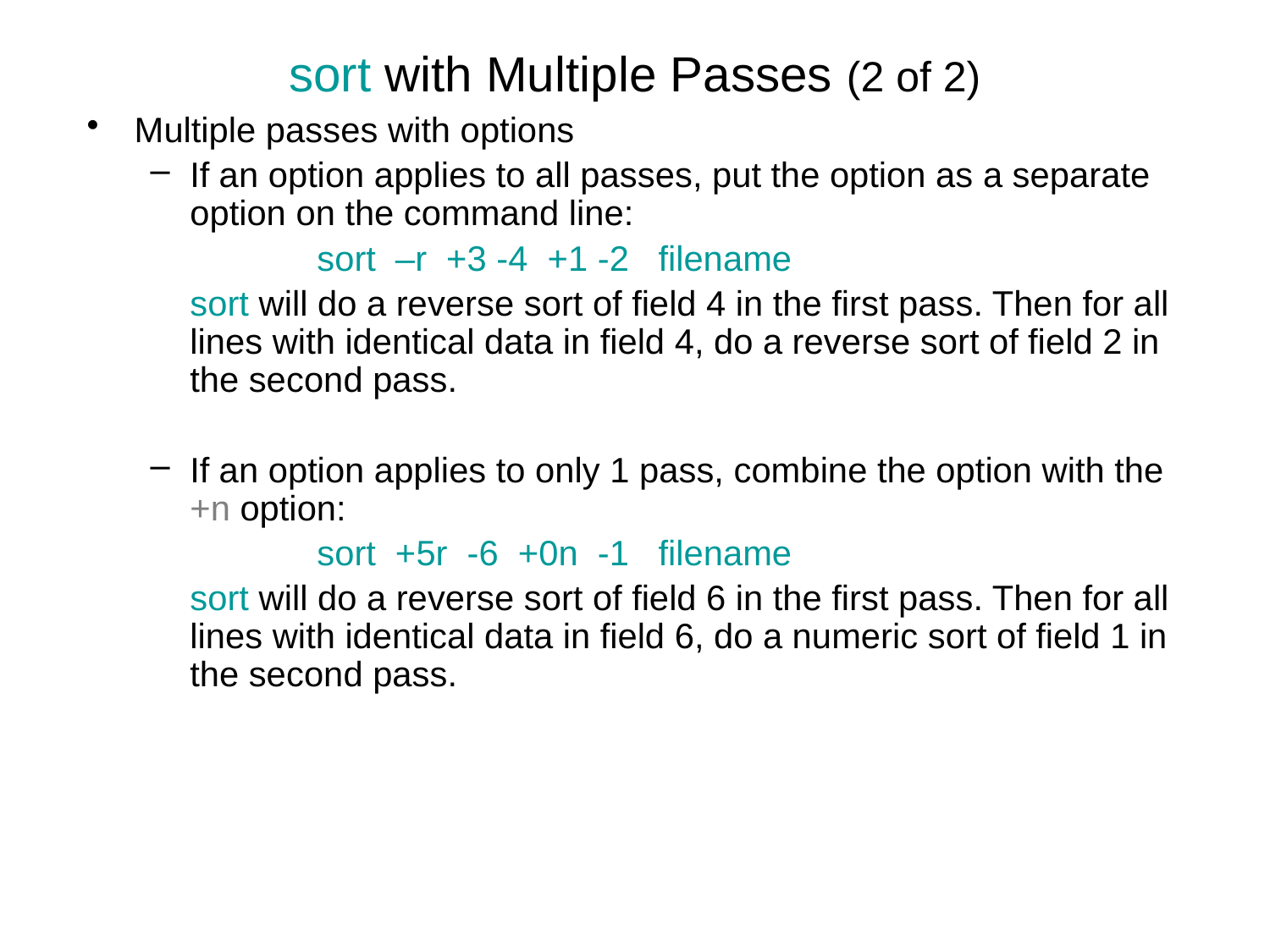

# sort with Multiple Passes (2 of 2)
Multiple passes with options
If an option applies to all passes, put the option as a separate option on the command line:
		sort  –r  +3 -4  +1 -2   filename
	sort will do a reverse sort of field 4 in the first pass. Then for all lines with identical data in field 4, do a reverse sort of field 2 in the second pass.

If an option applies to only 1 pass, combine the option with the +n option:
		sort  +5r  -6  +0n  -1   filename
	sort will do a reverse sort of field 6 in the first pass. Then for all lines with identical data in field 6, do a numeric sort of field 1 in the second pass.